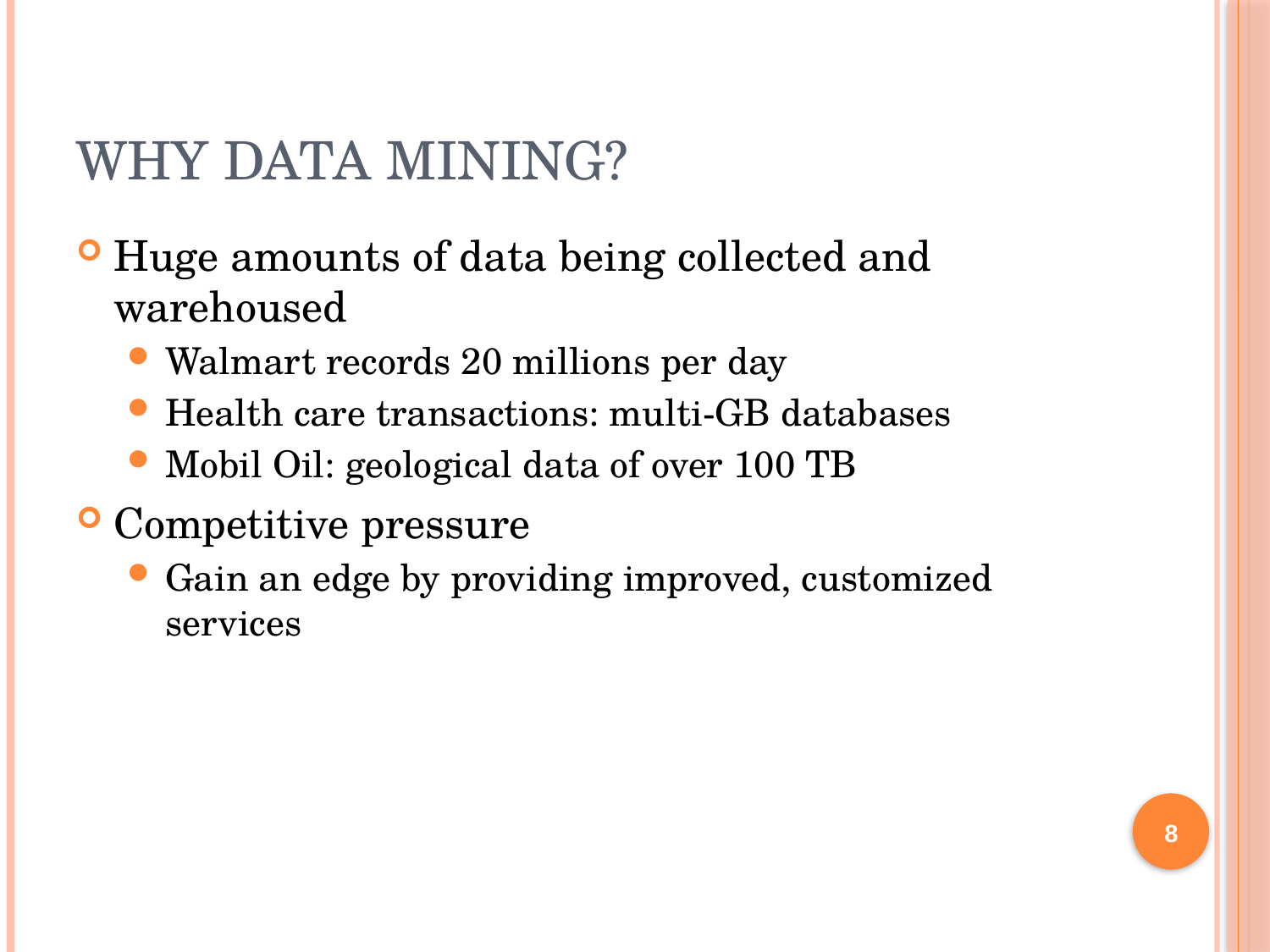

# Why Data Mining?
Huge amounts of data being collected and warehoused
Walmart records 20 millions per day
Health care transactions: multi-GB databases
Mobil Oil: geological data of over 100 TB
Competitive pressure
Gain an edge by providing improved, customized services

8